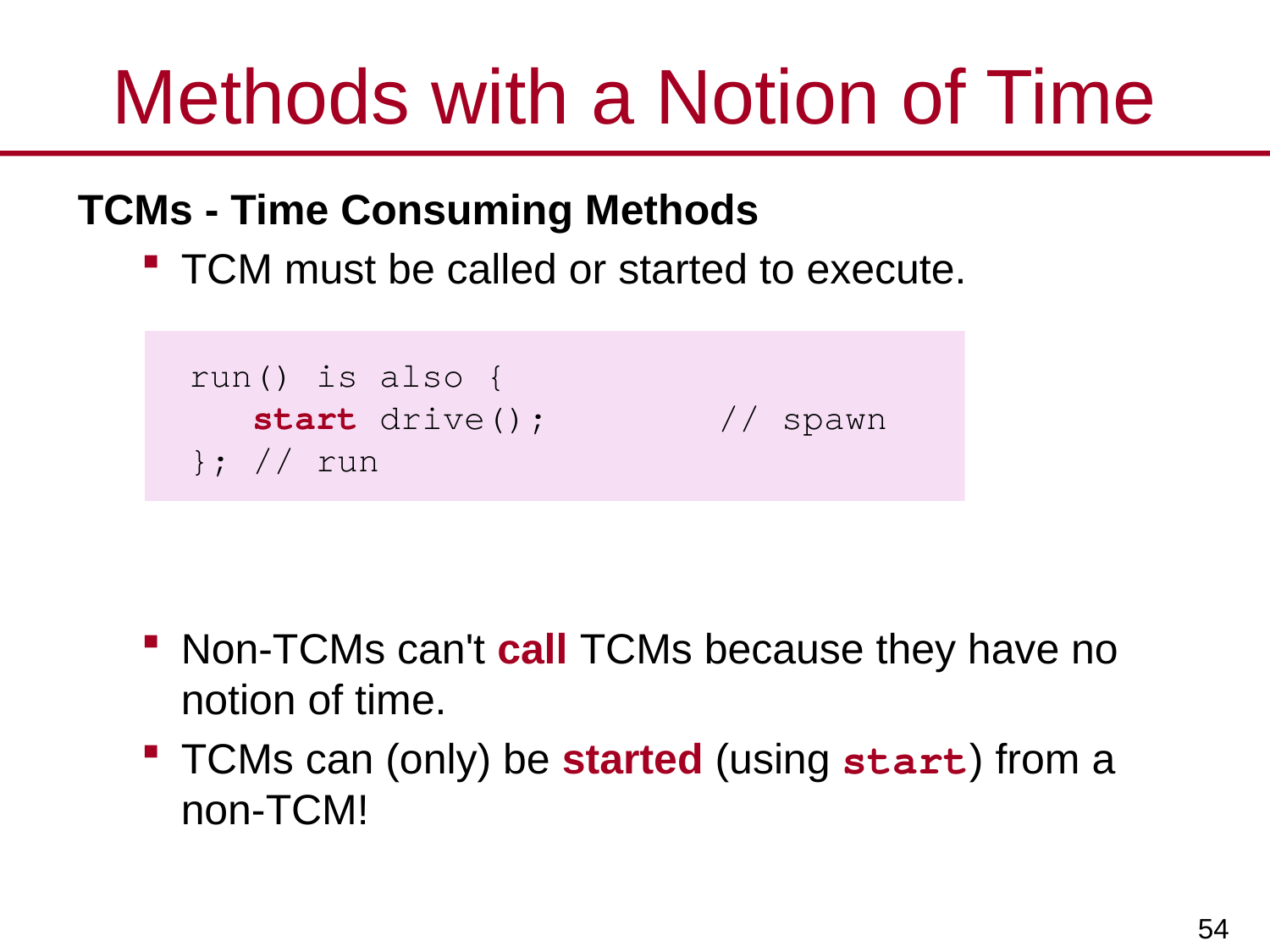

# Methods with a Notion of Time
TCMs - Time Consuming Methods
TCM must be called or started to execute.

run() is also {
   start drive();        // spawn
}; // run

Non-TCMs can't call TCMs because they have no notion of time.
TCMs can (only) be started (using start) from a non-TCM!